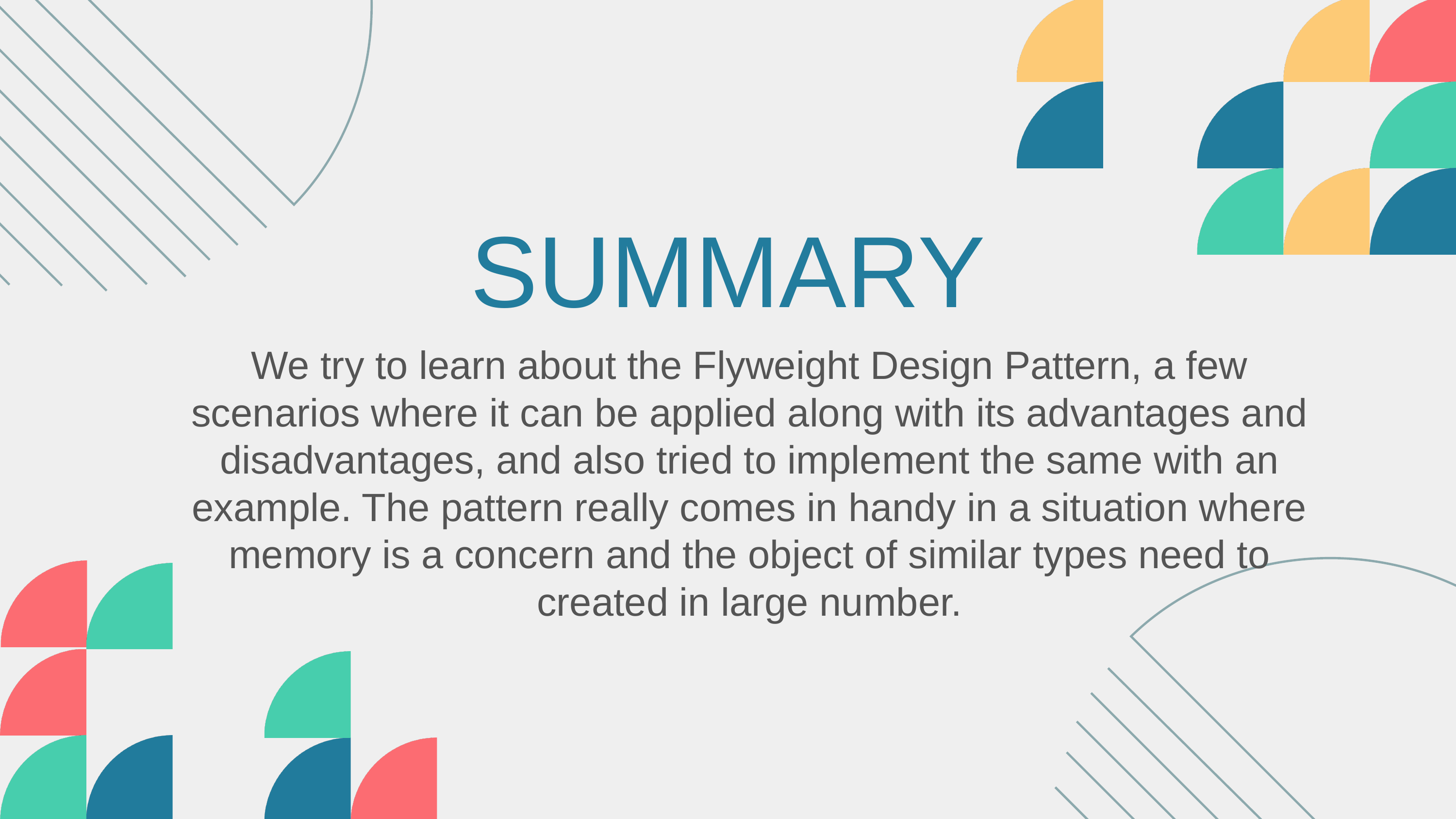

SUMMARY
We try to learn about the Flyweight Design Pattern, a few scenarios where it can be applied along with its advantages and disadvantages, and also tried to implement the same with an example. The pattern really comes in handy in a situation where memory is a concern and the object of similar types need to created in large number.